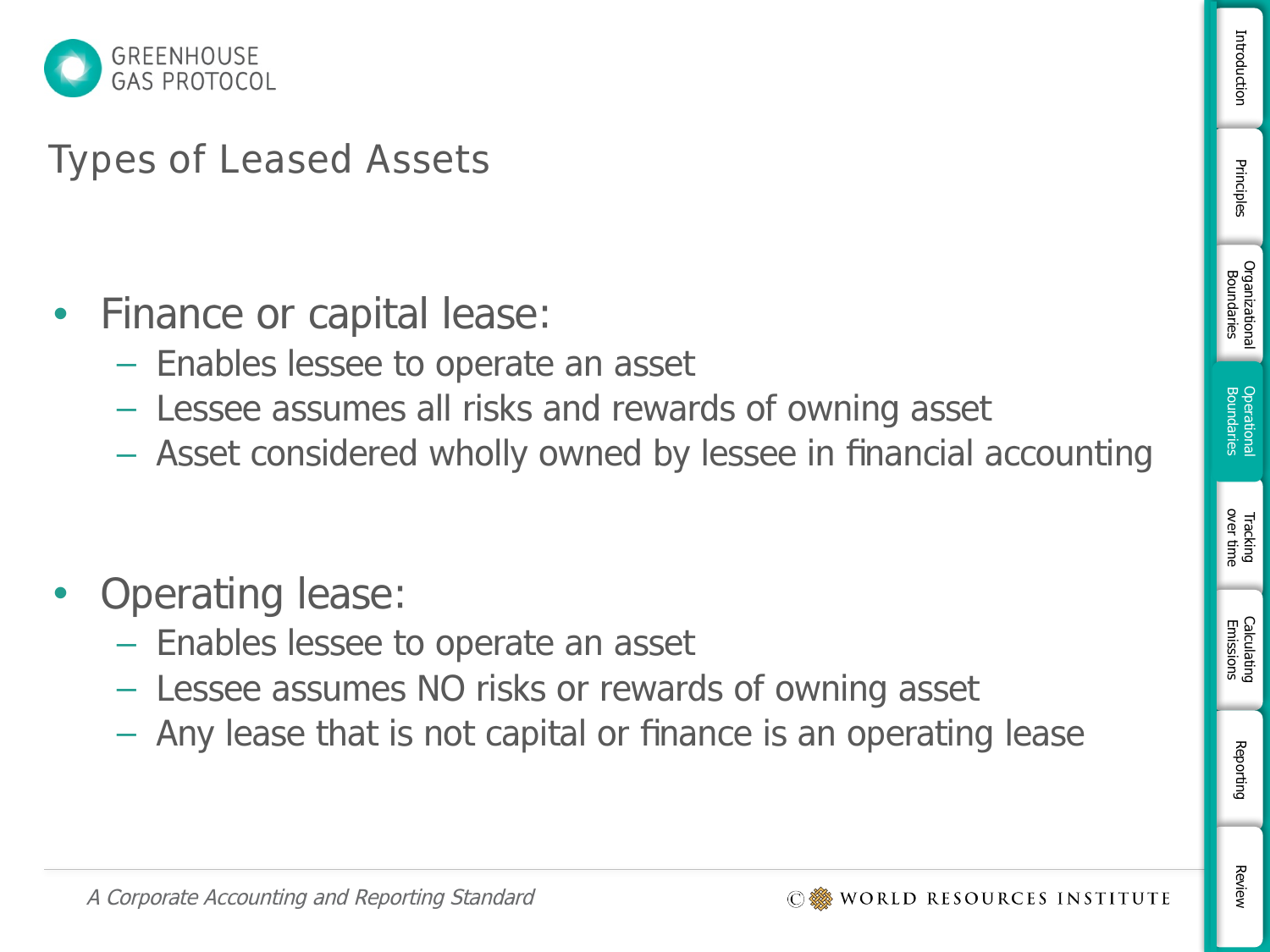

# Types of Leased Assets
Finance or capital lease:
Enables lessee to operate an asset
Lessee assumes all risks and rewards of owning asset
Asset considered wholly owned by lessee in financial accounting

Operating lease:
Enables lessee to operate an asset
Lessee assumes NO risks or rewards of owning asset
Any lease that is not capital or finance is an operating lease